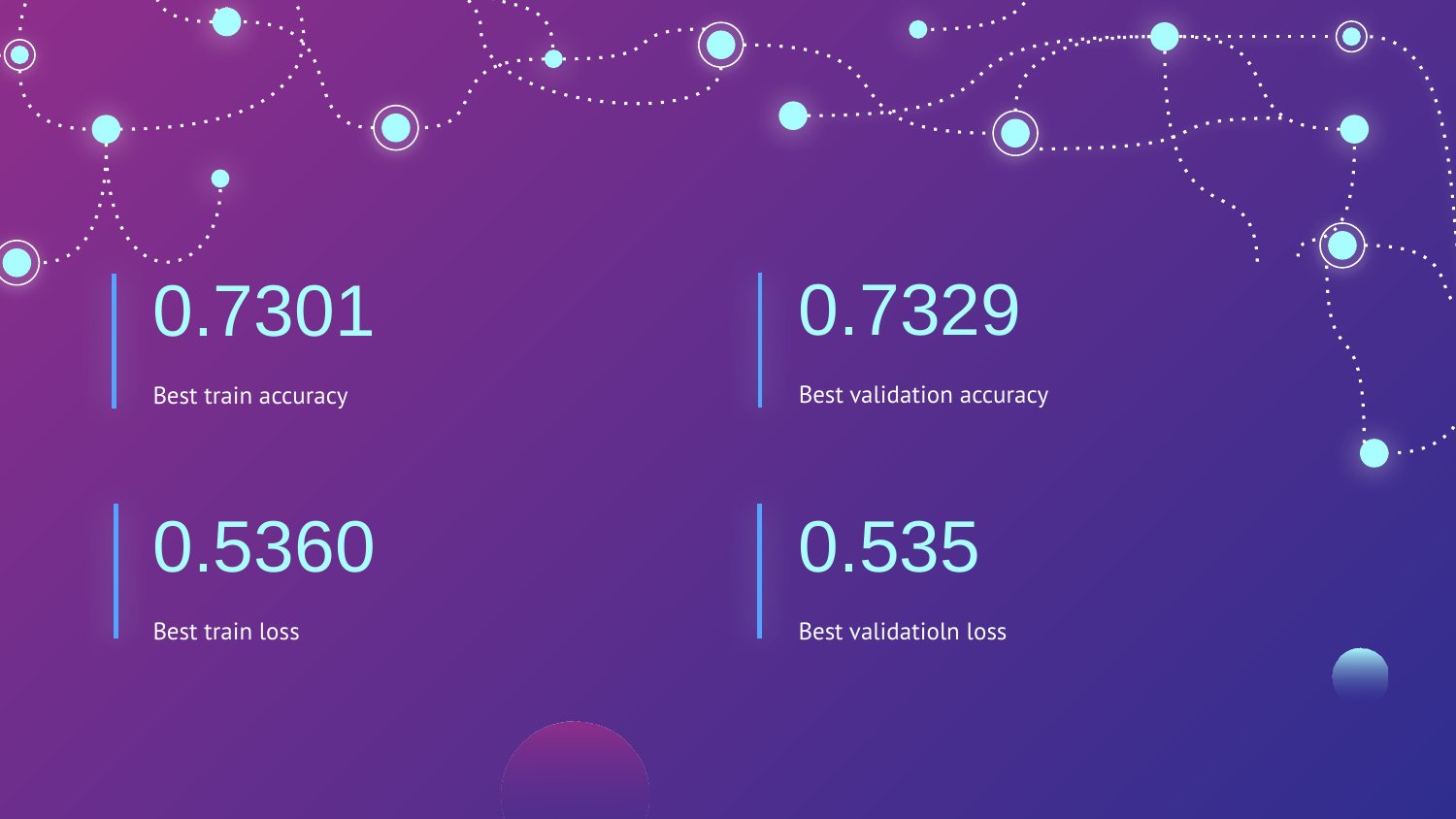

0.7329
0.7301
Best validation accuracy
Best train accuracy
# 0.5360
0.535
Best train loss
Best validatioln loss